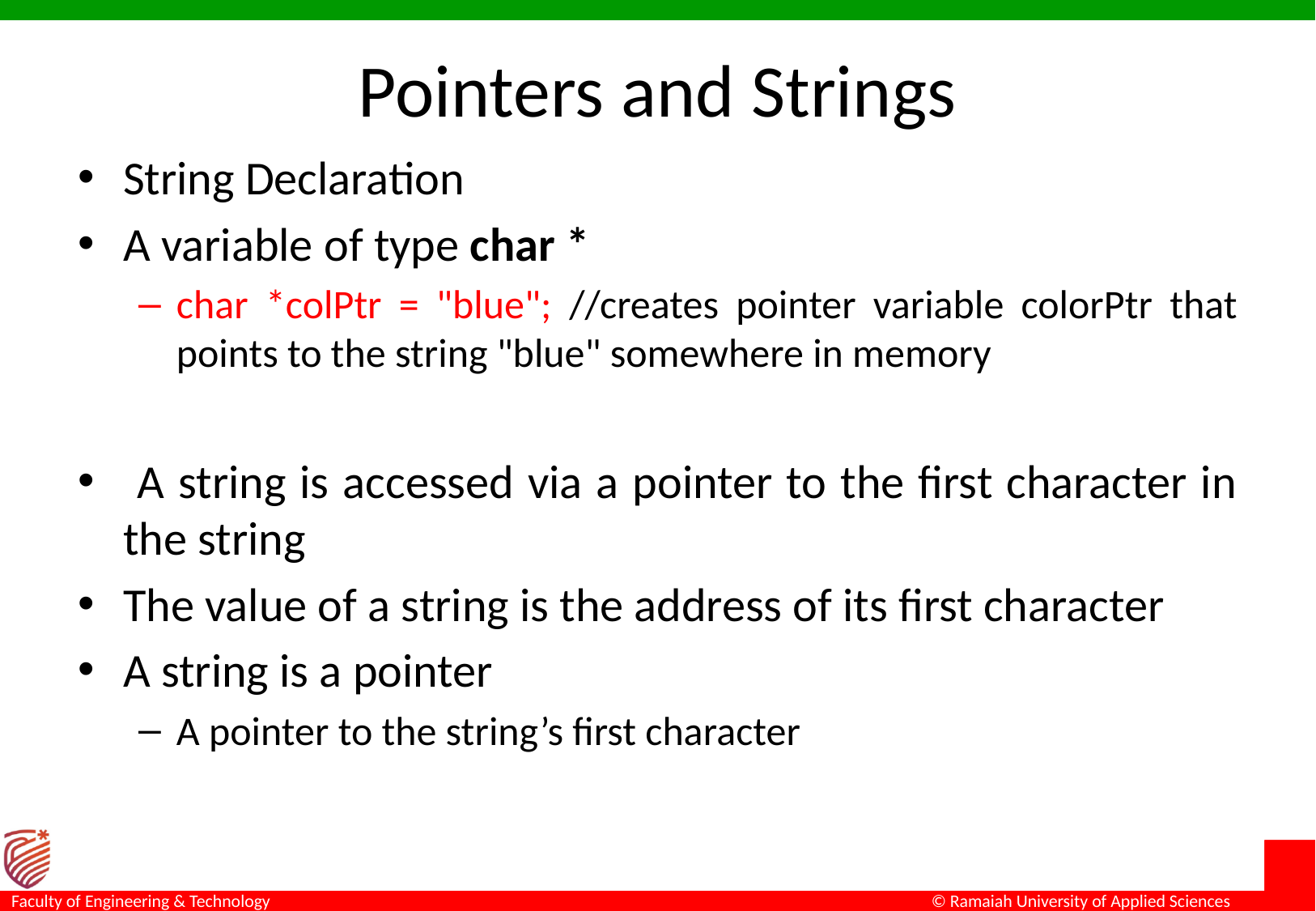

# Pointers and Strings
String Declaration
A variable of type char *
char *colPtr = "blue"; //creates pointer variable colorPtr that points to the string "blue" somewhere in memory

 A string is accessed via a pointer to the first character in the string
The value of a string is the address of its first character
A string is a pointer
A pointer to the string’s first character